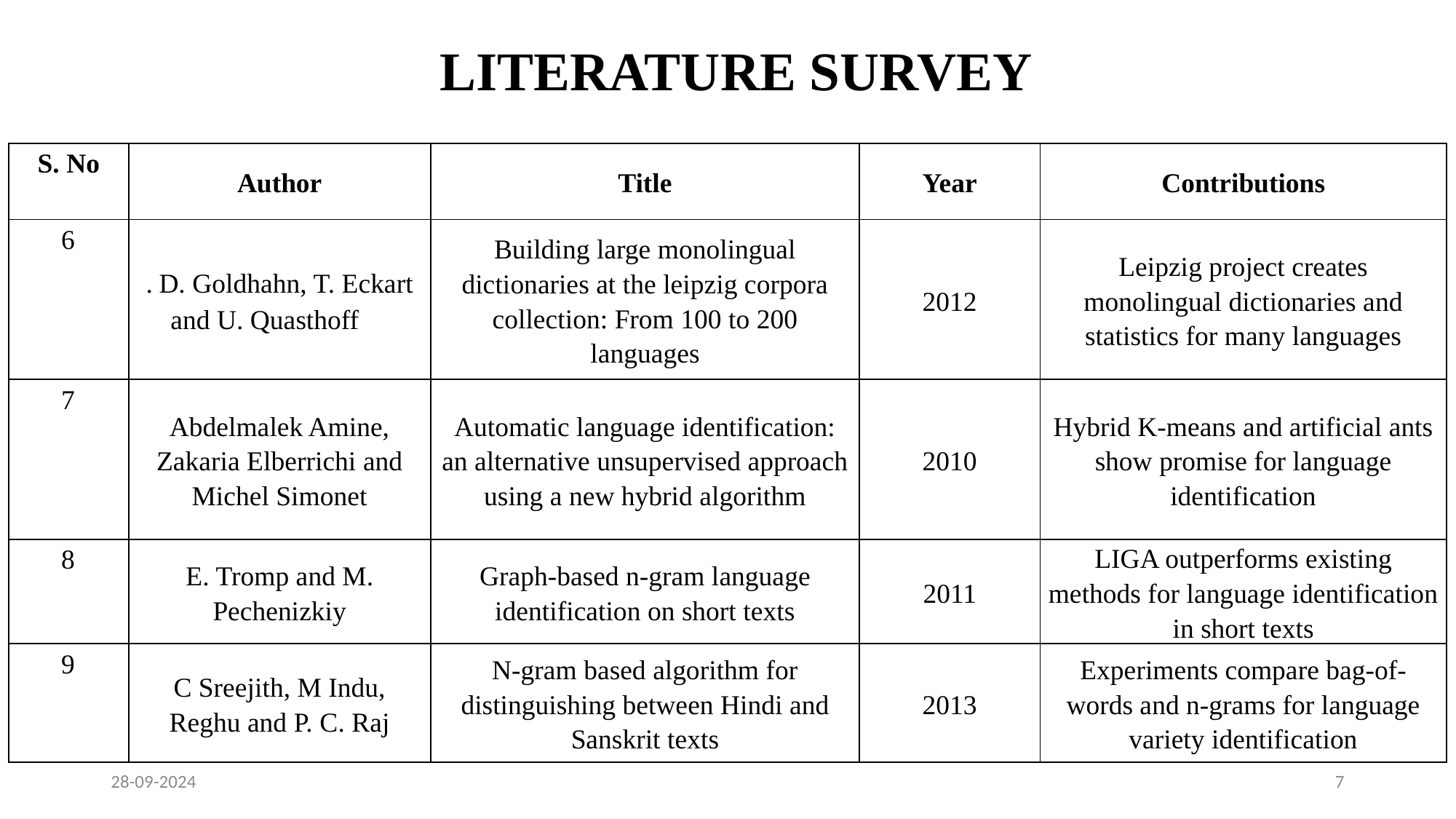

# LITERATURE SURVEY
| S. No | Author | Title | Year | Contributions |
| --- | --- | --- | --- | --- |
| 6 | . D. Goldhahn, T. Eckart and U. Quasthoff | Building large monolingual dictionaries at the leipzig corpora collection: From 100 to 200 languages | 2012 | Leipzig project creates monolingual dictionaries and statistics for many languages |
| 7 | Abdelmalek Amine, Zakaria Elberrichi and Michel Simonet | Automatic language identification: an alternative unsupervised approach using a new hybrid algorithm | 2010 | Hybrid K-means and artificial ants show promise for language identification |
| 8 | E. Tromp and M. Pechenizkiy | Graph-based n-gram language identification on short texts | 2011 | LIGA outperforms existing methods for language identification in short texts |
| 9 | C Sreejith, M Indu, Reghu and P. C. Raj | N-gram based algorithm for distinguishing between Hindi and Sanskrit texts | 2013 | Experiments compare bag-of-words and n-grams for language variety identification |
28-09-2024
7